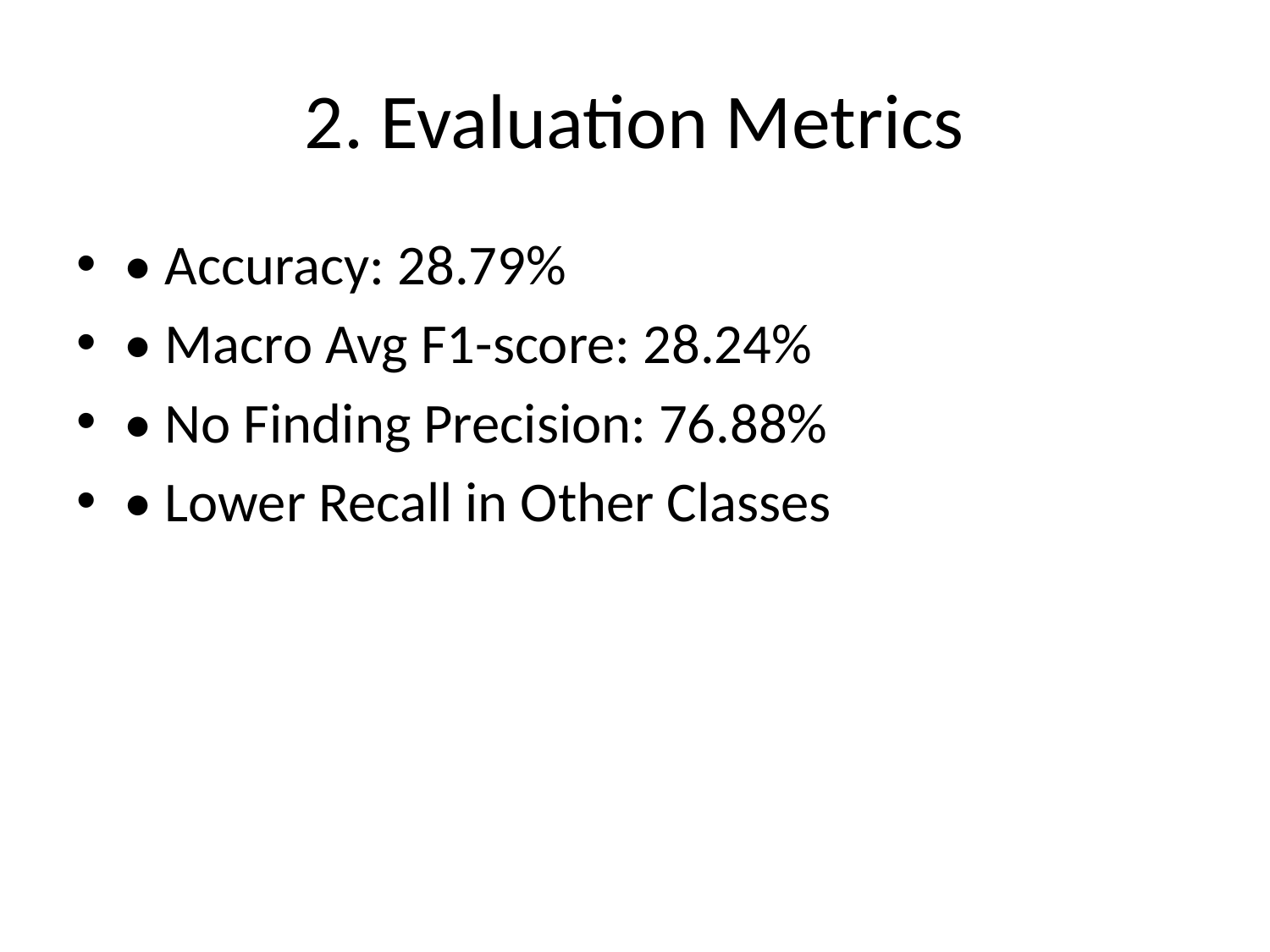

# 2. Evaluation Metrics
• Accuracy: 28.79%
• Macro Avg F1-score: 28.24%
• No Finding Precision: 76.88%
• Lower Recall in Other Classes